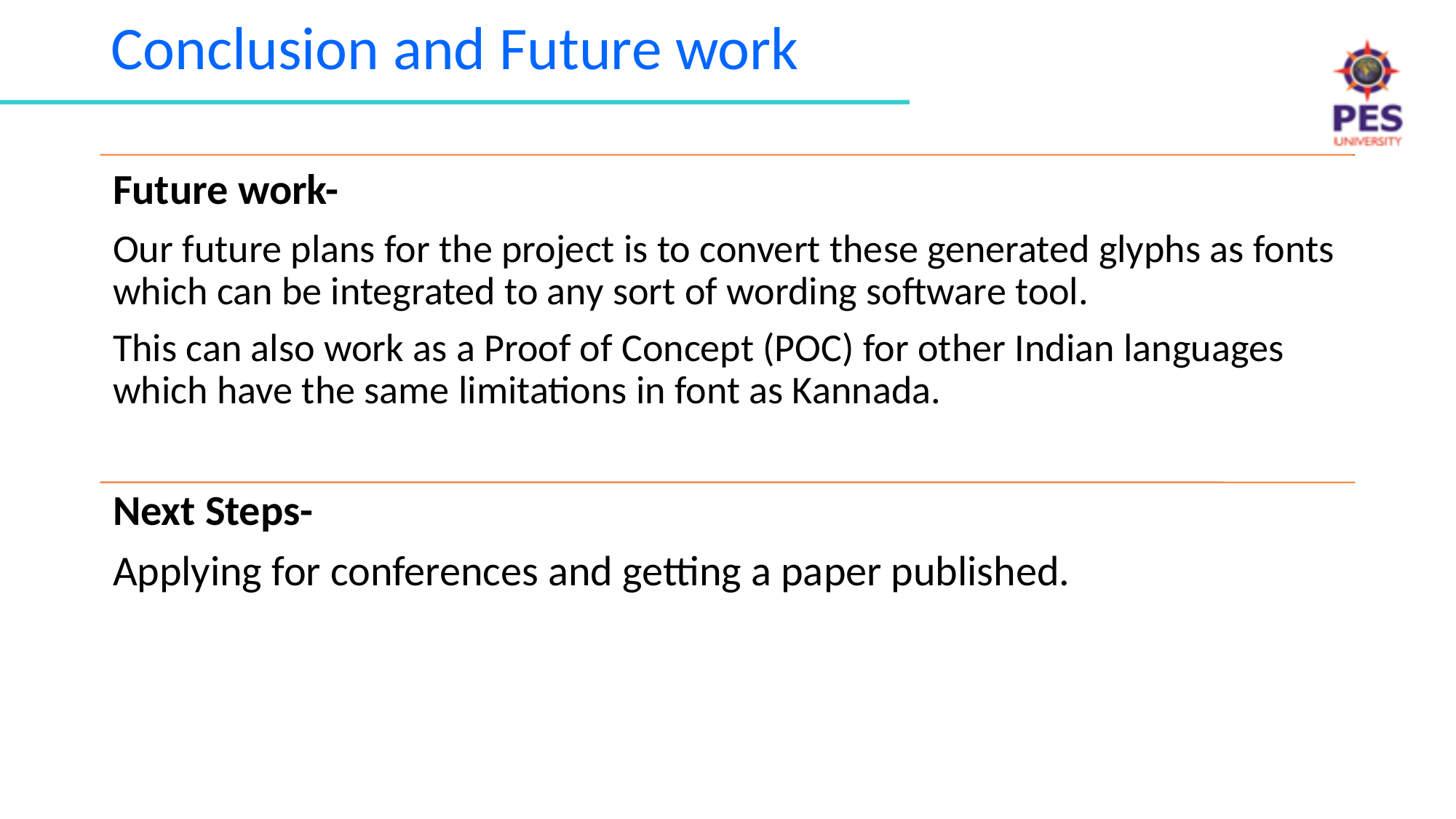

# Conclusion and Future work
Future work-
Our future plans for the project is to convert these generated glyphs as fonts which can be integrated to any sort of wording software tool.
This can also work as a Proof of Concept (POC) for other Indian languages which have the same limitations in font as Kannada.
Next Steps-
Applying for conferences and getting a paper published.